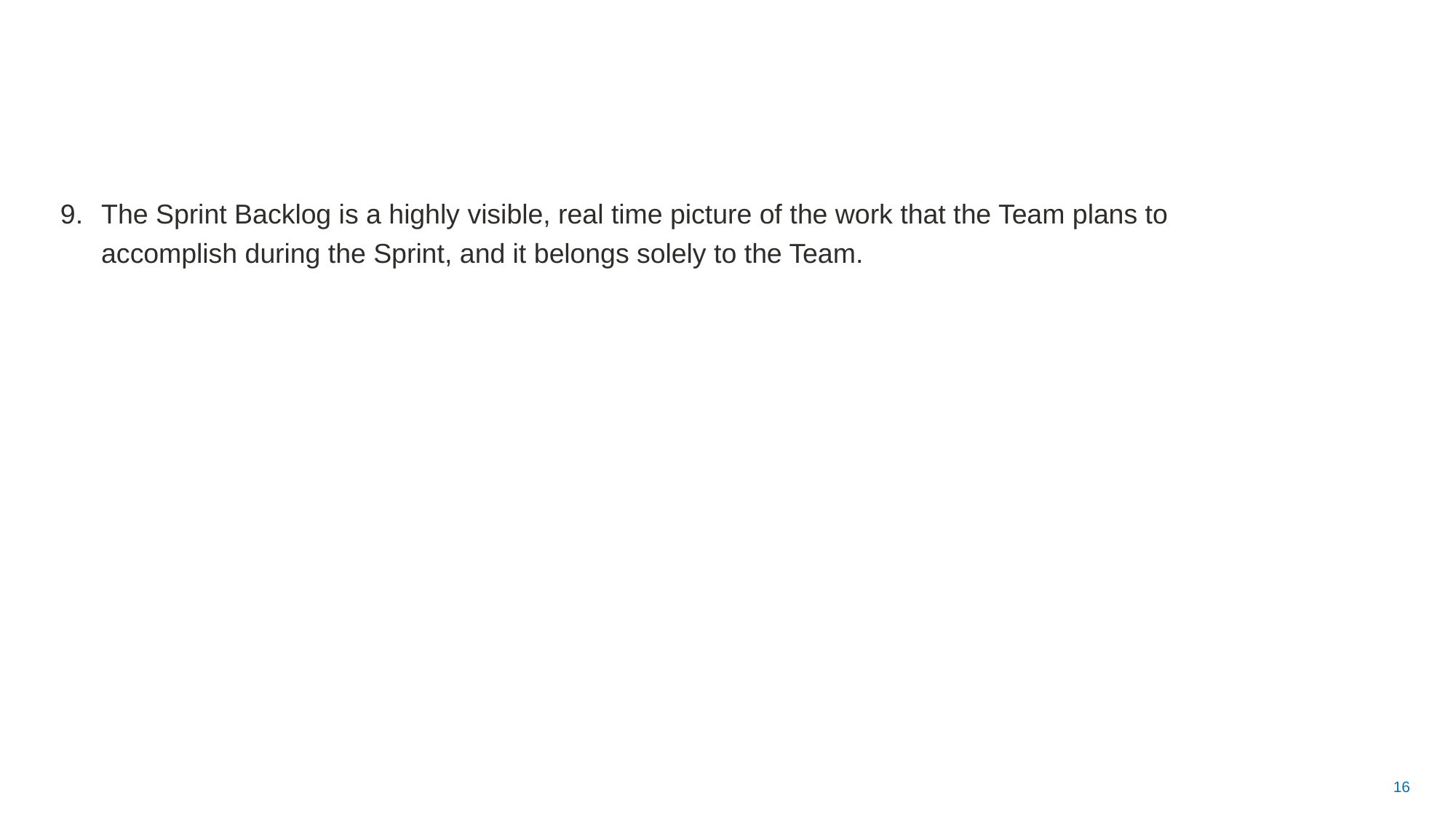

#
The Sprint Backlog is a highly visible, real time picture of the work that the Team plans to accomplish during the Sprint, and it belongs solely to the Team.